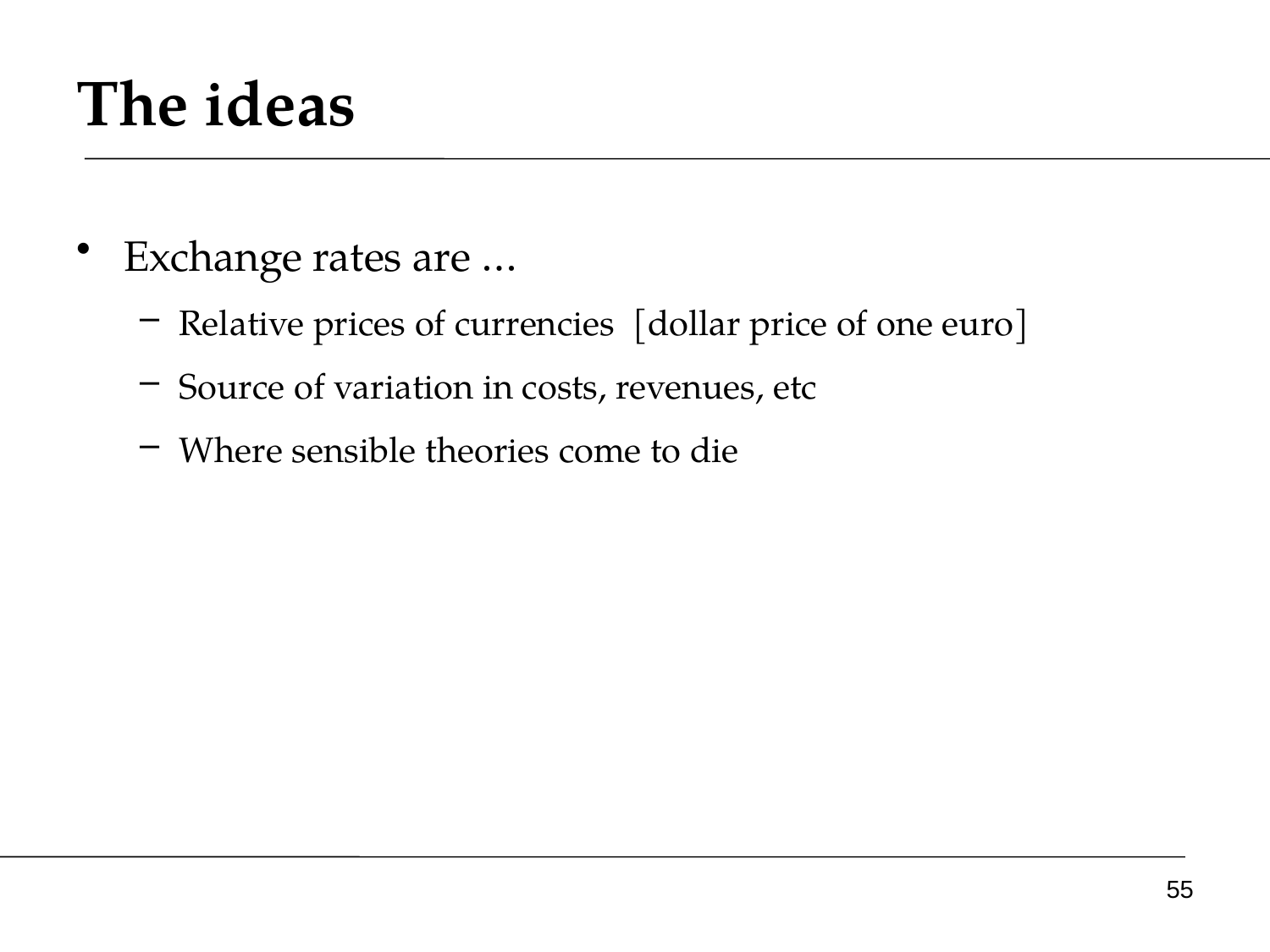

# The ideas
Exchange rates are …
Relative prices of currencies  [dollar price of one euro]
Source of variation in costs, revenues, etc
Where sensible theories come to die
55